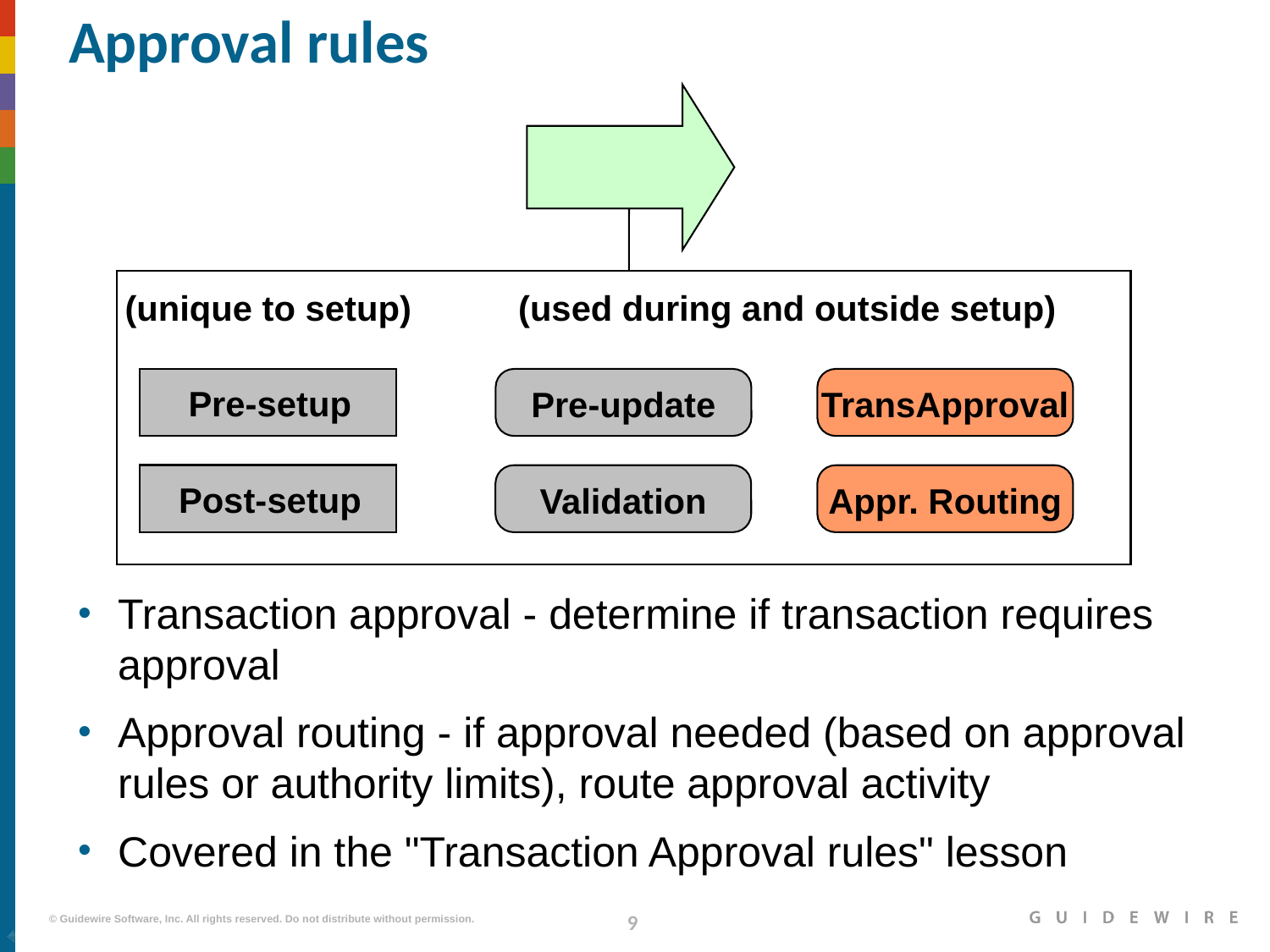

# Approval rules

(unique to setup)
(used during and outside setup)

Pre-setup
Pre-update
TransApproval

Post-setup
Validation
Appr. Routing
Transaction approval - determine if transaction requires approval
Approval routing - if approval needed (based on approval rules or authority limits), route approval activity
Covered in the "Transaction Approval rules" lesson